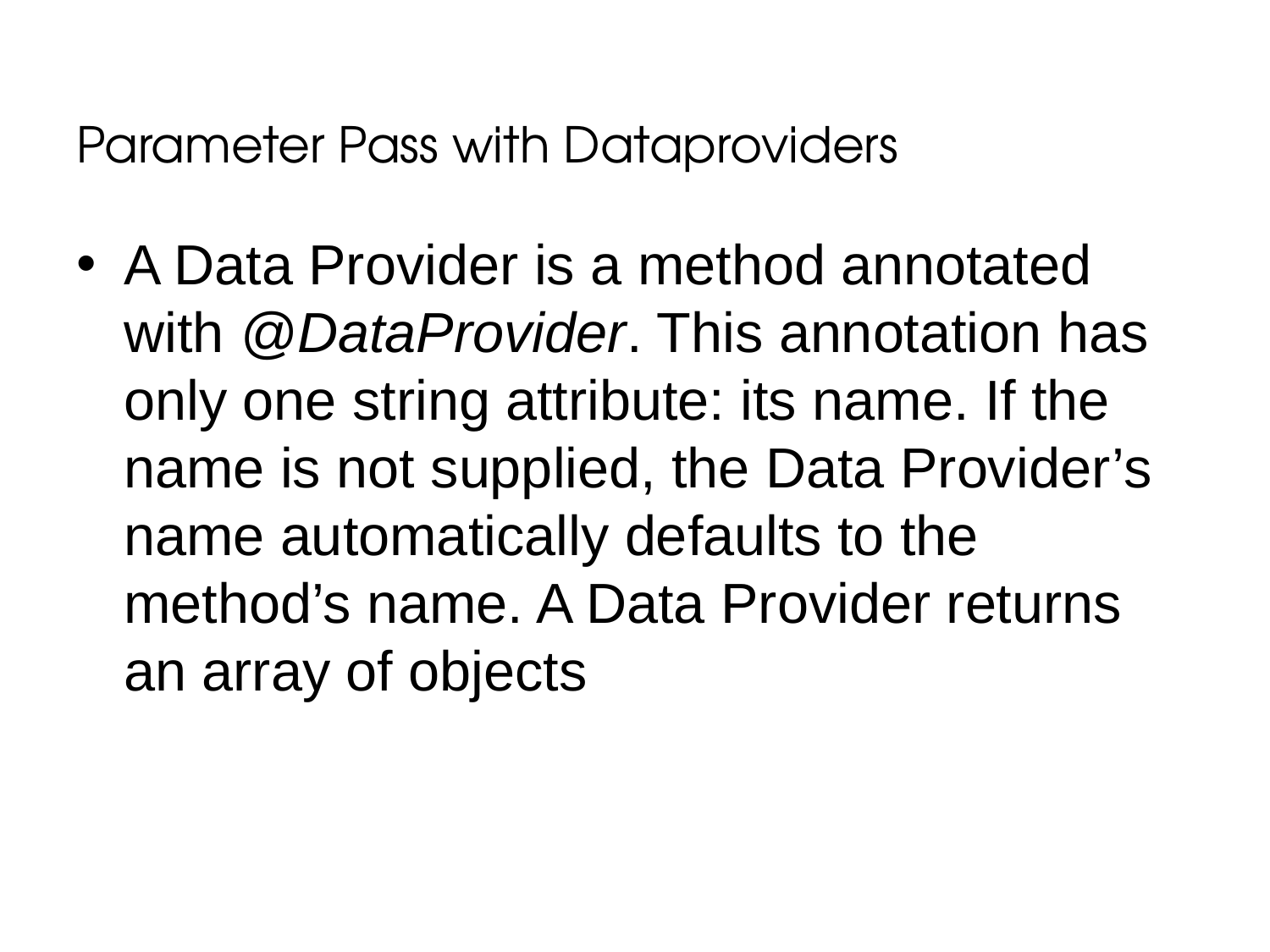

# Parameter Pass with Dataproviders
A Data Provider is a method annotated with @DataProvider. This annotation has only one string attribute: its name. If the name is not supplied, the Data Provider’s name automatically defaults to the method’s name. A Data Provider returns an array of objects